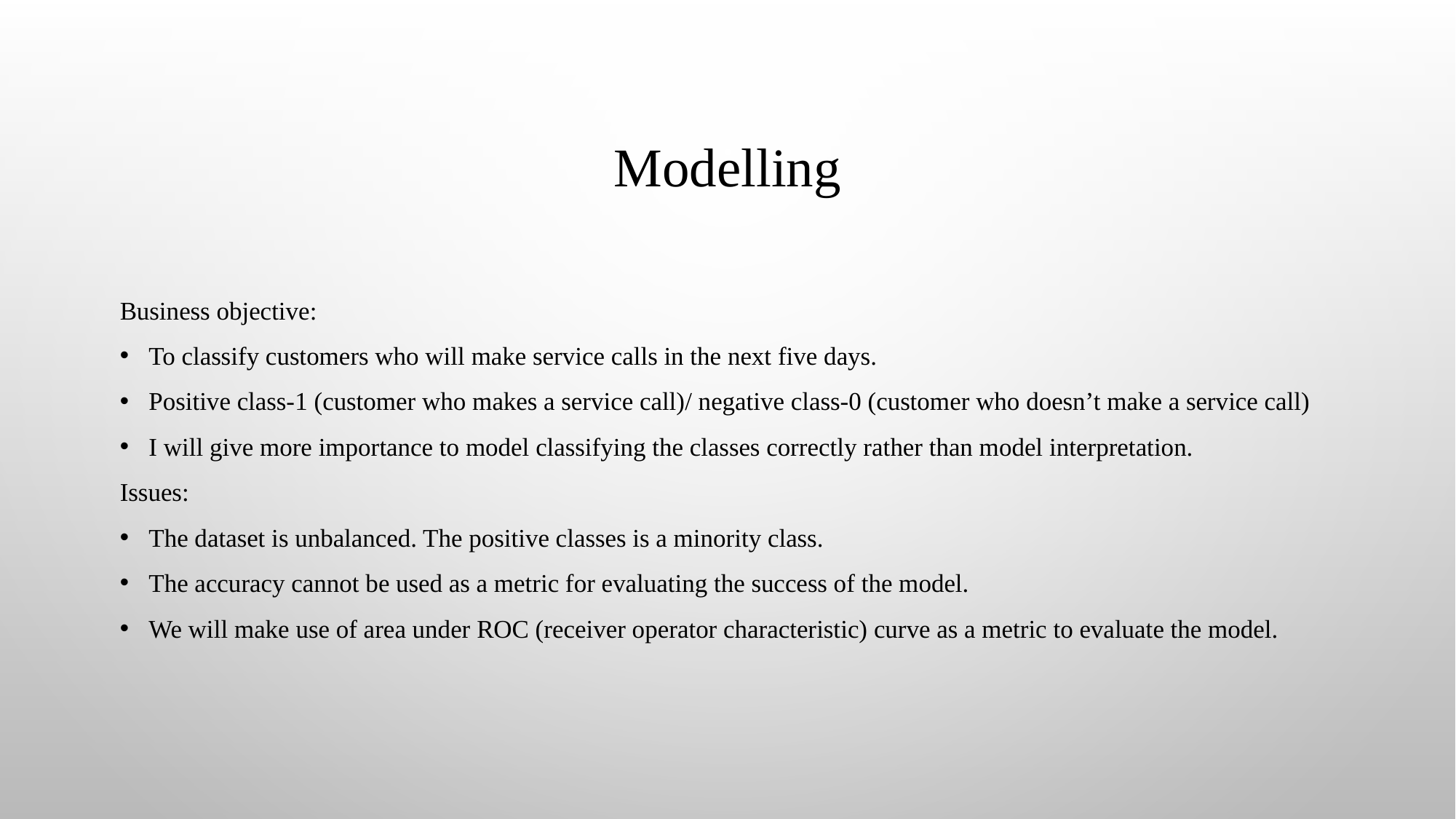

# Modelling
Business objective:
To classify customers who will make service calls in the next five days.
Positive class-1 (customer who makes a service call)/ negative class-0 (customer who doesn’t make a service call)
I will give more importance to model classifying the classes correctly rather than model interpretation.
Issues:
The dataset is unbalanced. The positive classes is a minority class.
The accuracy cannot be used as a metric for evaluating the success of the model.
We will make use of area under ROC (receiver operator characteristic) curve as a metric to evaluate the model.